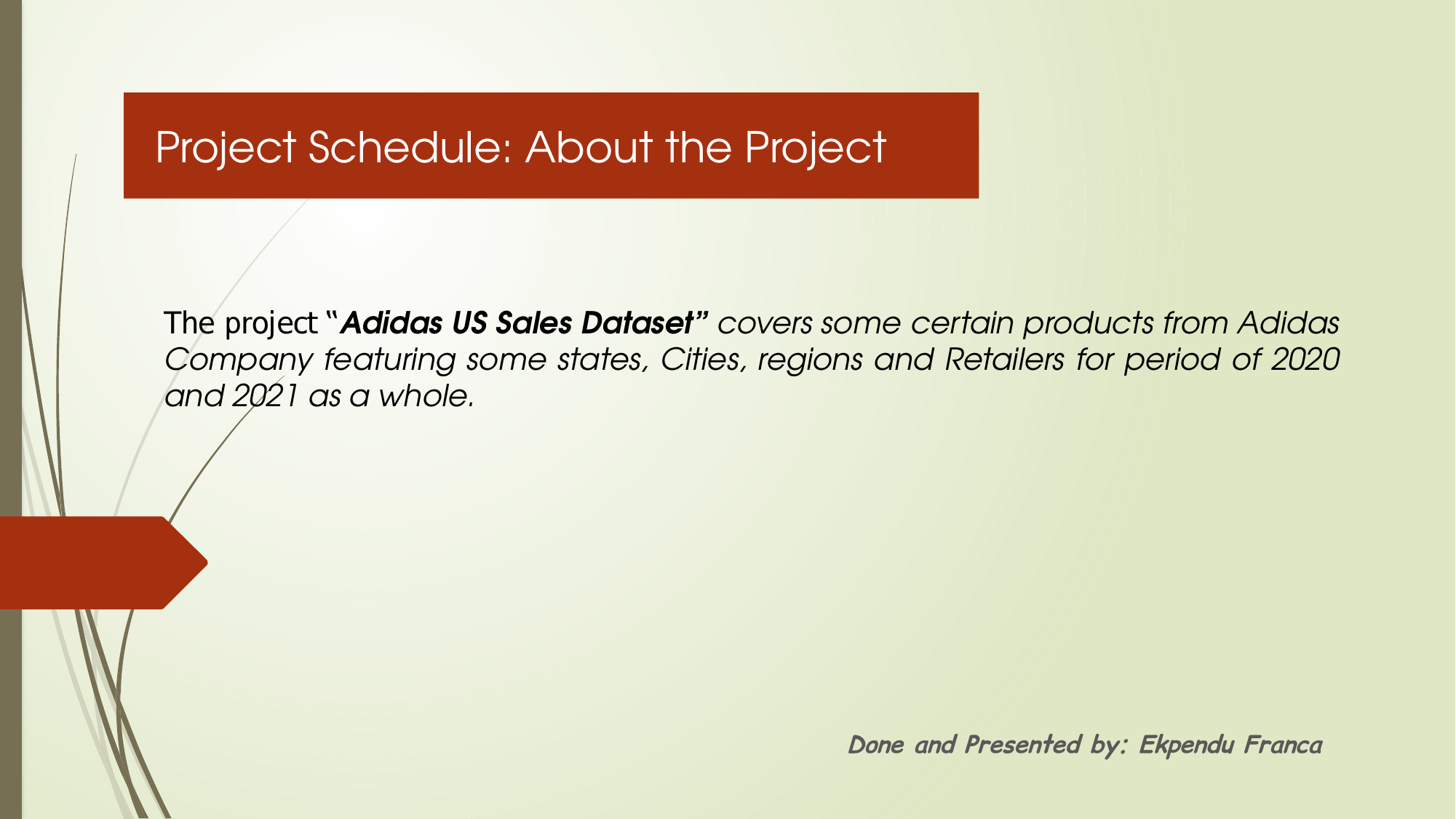

Project Schedule: About the Project

The project “Adidas US Sales Dataset” covers some certain products from Adidas Company featuring some states, Cities, regions and Retailers for period of 2020 and 2021 as a whole.
Done and Presented by: Ekpendu Franca